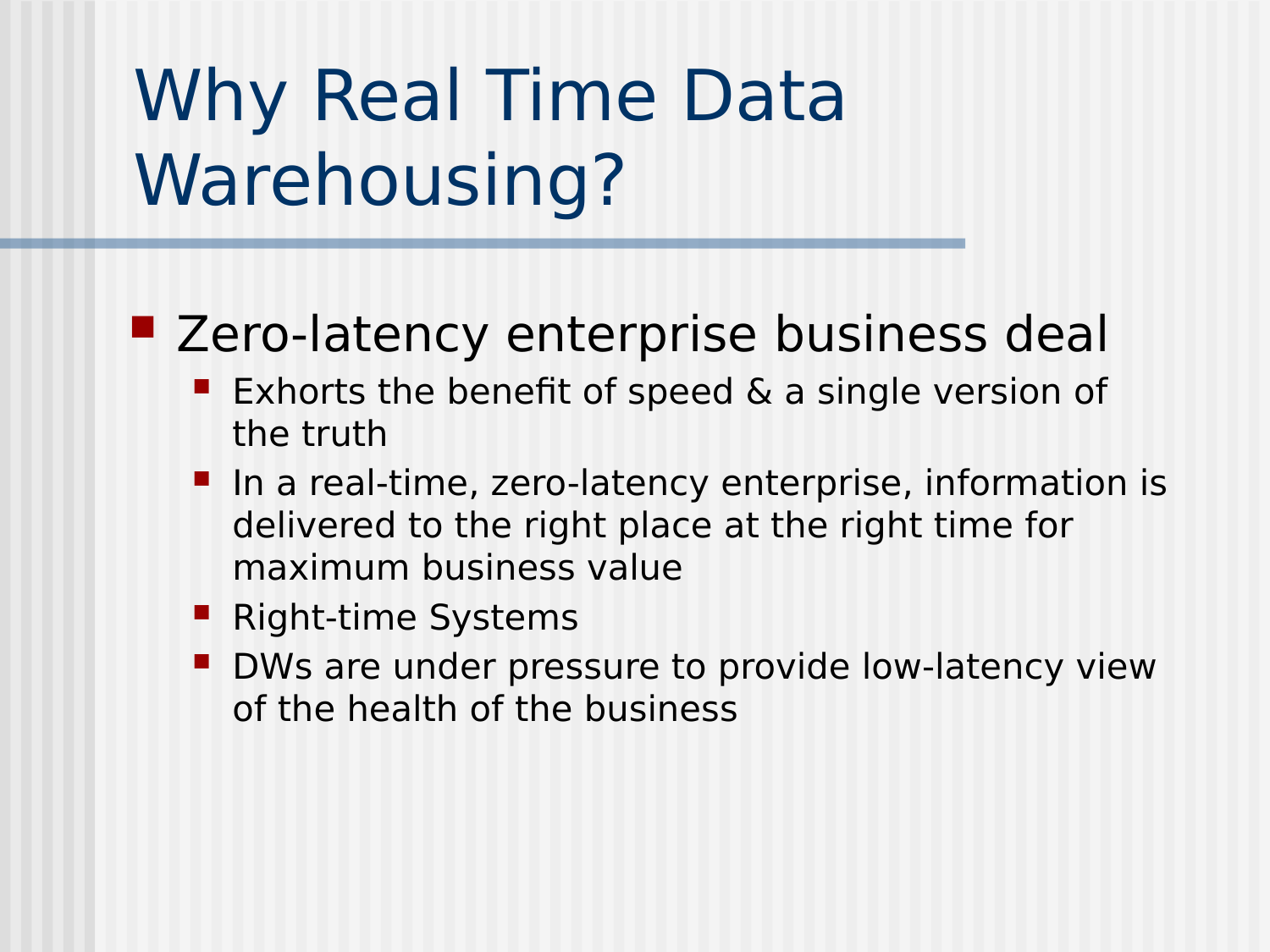

# Why Real Time Data Warehousing?
Zero-latency enterprise business deal
Exhorts the benefit of speed & a single version of the truth
In a real-time, zero-latency enterprise, information is delivered to the right place at the right time for maximum business value
Right-time Systems
DWs are under pressure to provide low-latency view of the health of the business